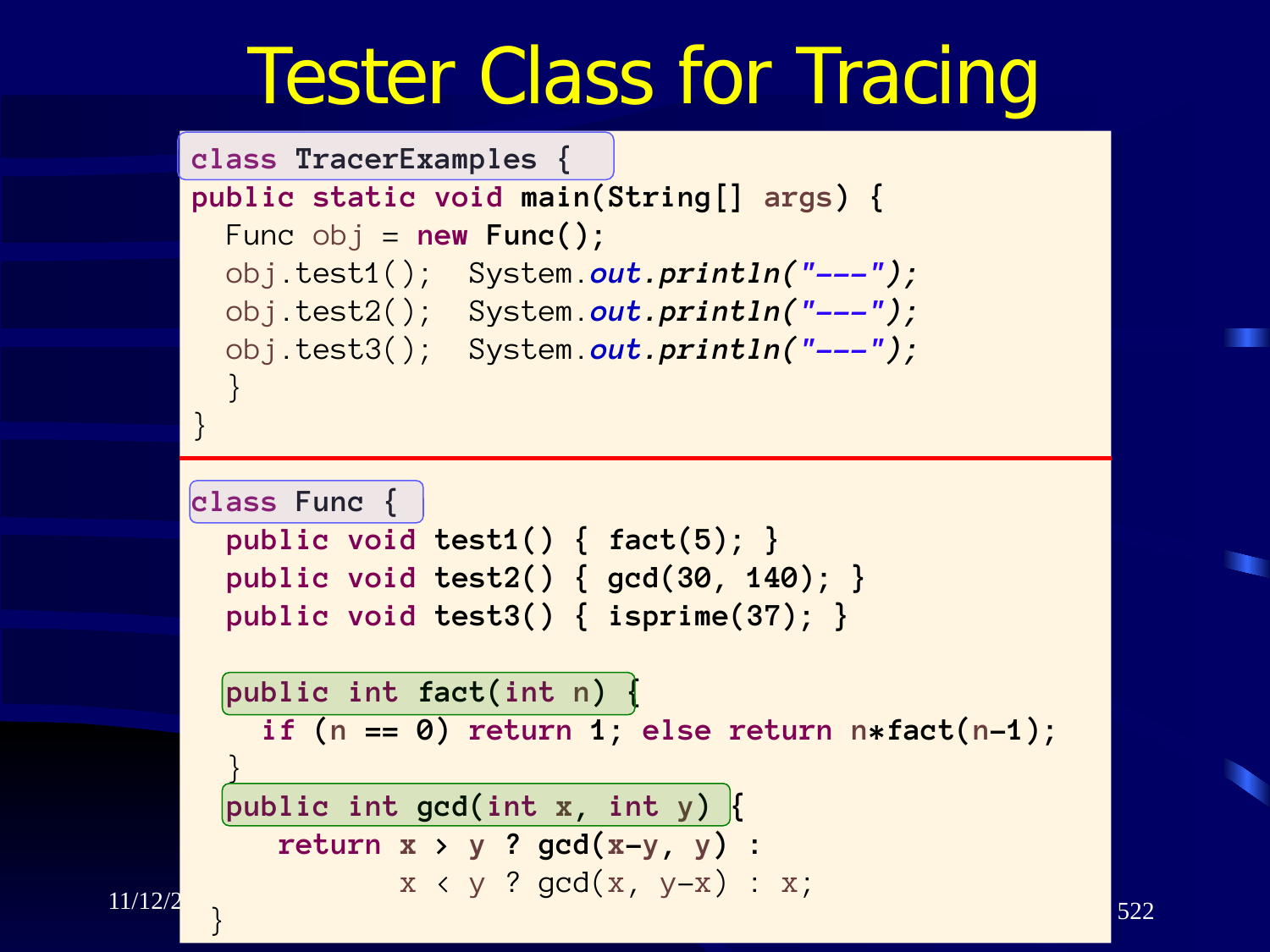

# Tester Class for Tracing
class TracerExamples {
public static void main(String[] args) {
  Func obj = new Func();
  obj.test1();  System.out.println("---");
  obj.test2();  System.out.println("---");
  obj.test3();  System.out.println("---");
  }
}

class Func {
  public void test1() { fact(5); }
  public void test2() { gcd(30, 140); }
  public void test3() { isprime(37); }

  public int fact(int n) {
    if (n == 0) return 1; else return n*fact(n-1);
  }
  public int gcd(int x, int y) {
     return x > y ? gcd(x-y, y) :
            x < y ? gcd(x, y-x) : x;
 }

11/12/2020
8
CSE 410J and CSE 522